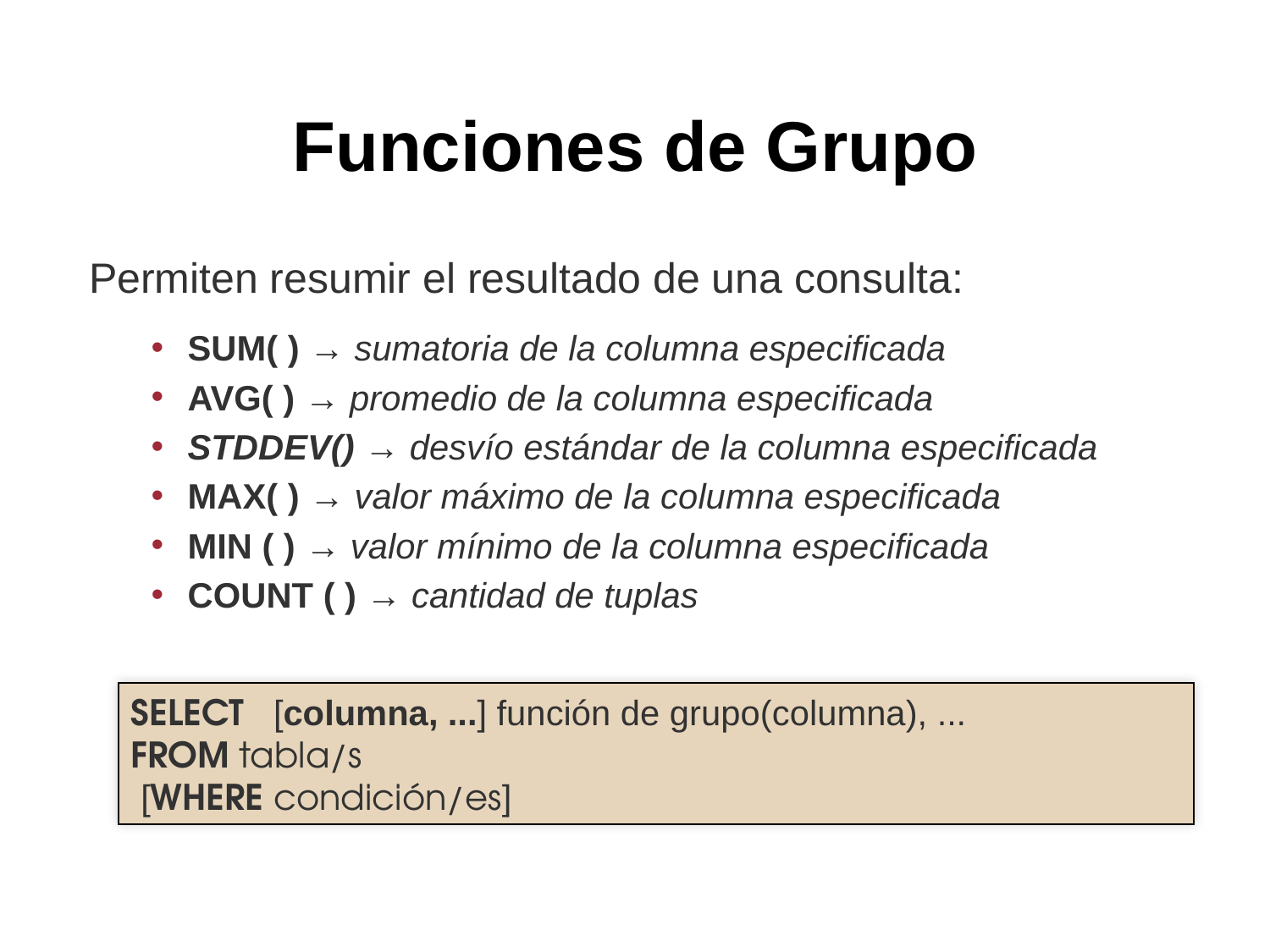

# Funciones de Grupo
Permiten resumir el resultado de una consulta:
SUM( ) → sumatoria de la columna especificada
AVG( ) → promedio de la columna especificada
STDDEV() → desvío estándar de la columna especificada
MAX( ) → valor máximo de la columna especificada
MIN ( ) → valor mínimo de la columna especificada
COUNT ( ) → cantidad de tuplas

SELECT   [columna, ...] función de grupo(columna), ...
FROM tabla/s
 [WHERE condición/es]